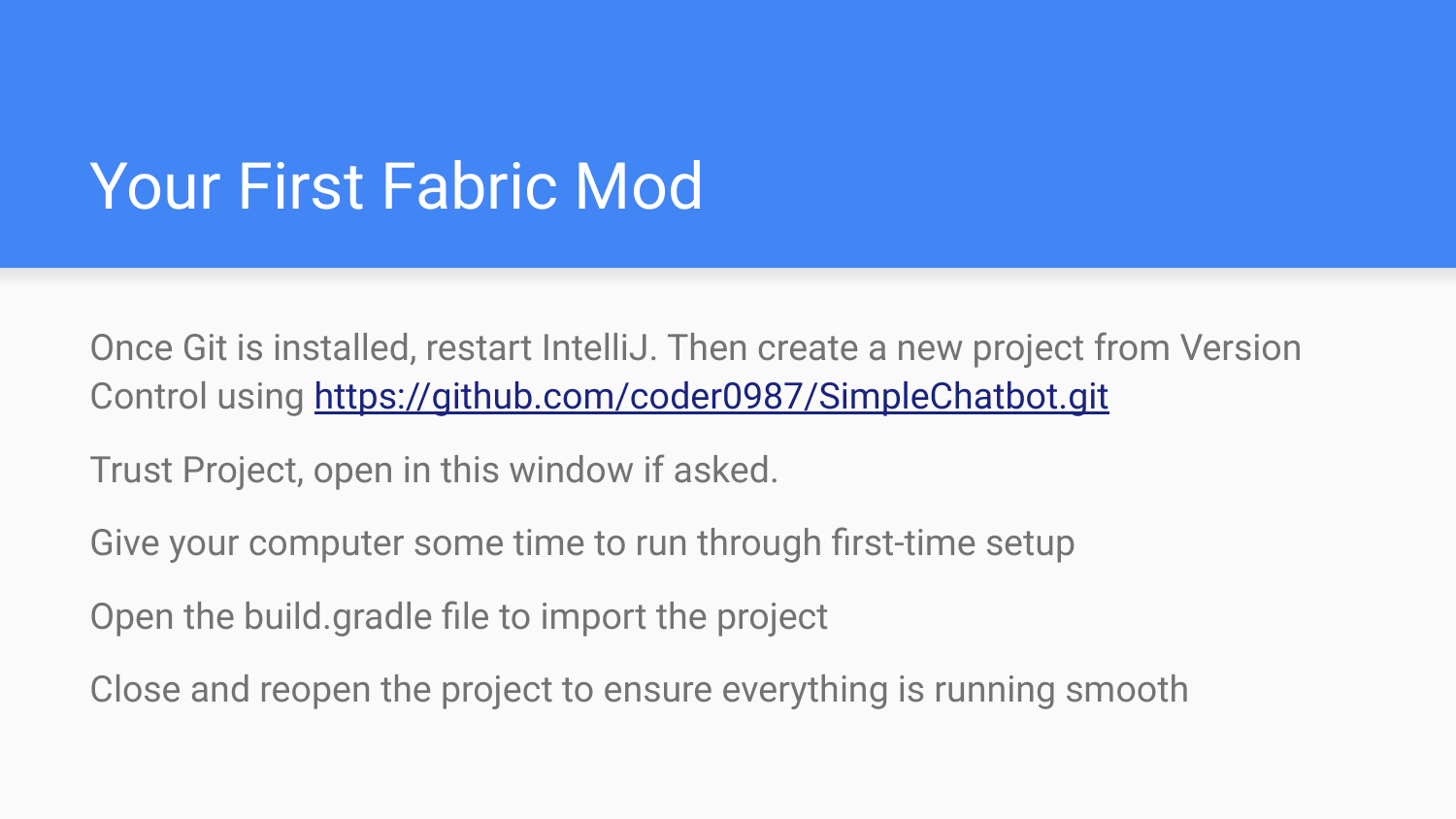

# Your First Fabric Mod
Once Git is installed, restart IntelliJ. Then create a new project from Version Control using https://github.com/coder0987/SimpleChatbot.git
Trust Project, open in this window if asked.
Give your computer some time to run through first-time setup
Open the build.gradle file to import the project
Close and reopen the project to ensure everything is running smooth